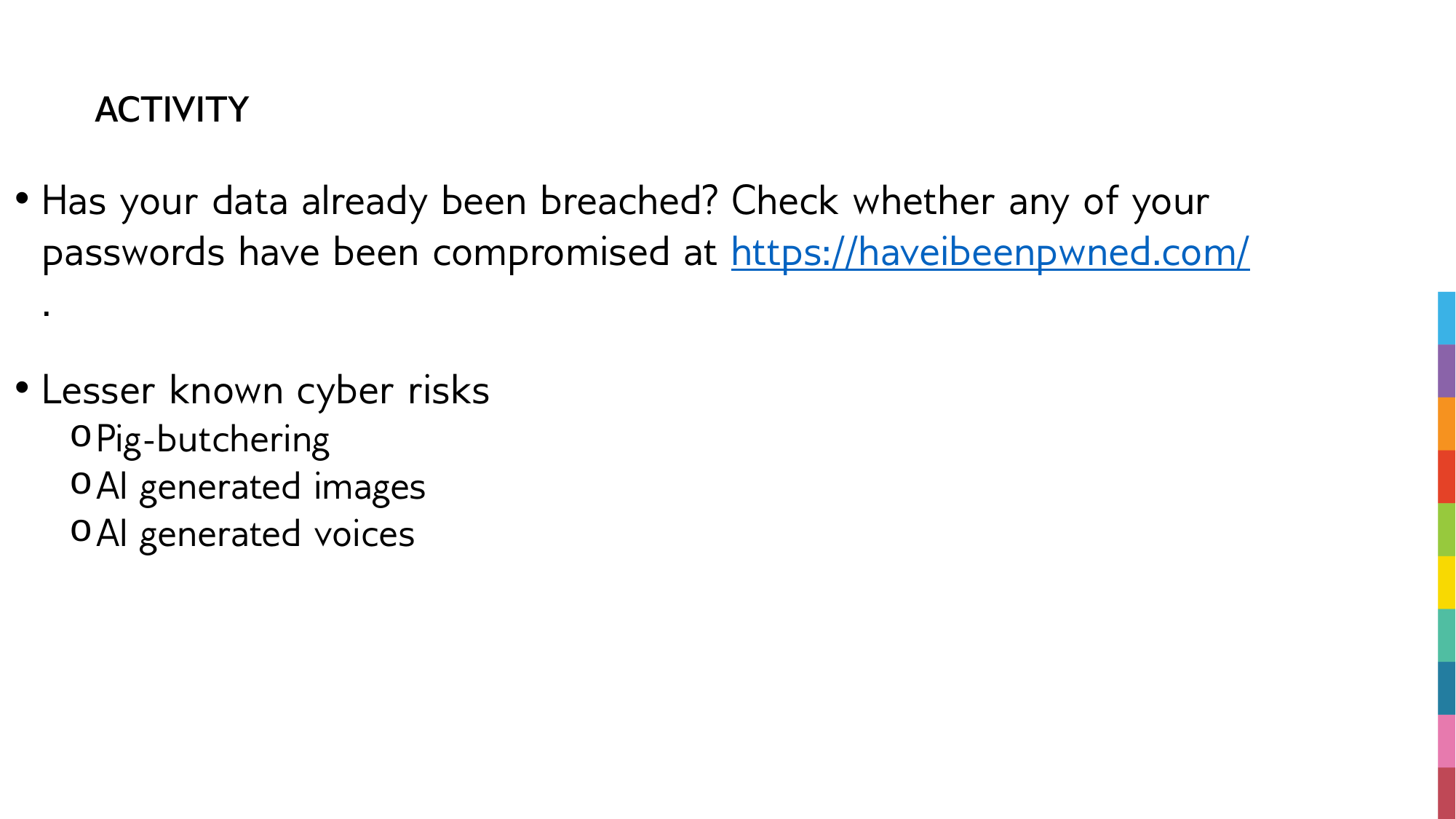

# ACTIVITY
Has your data already been breached? Check whether any of your passwords have been compromised at https://haveibeenpwned.com/.

Lesser known cyber risks
Pig-butchering
AI generated images
AI generated voices